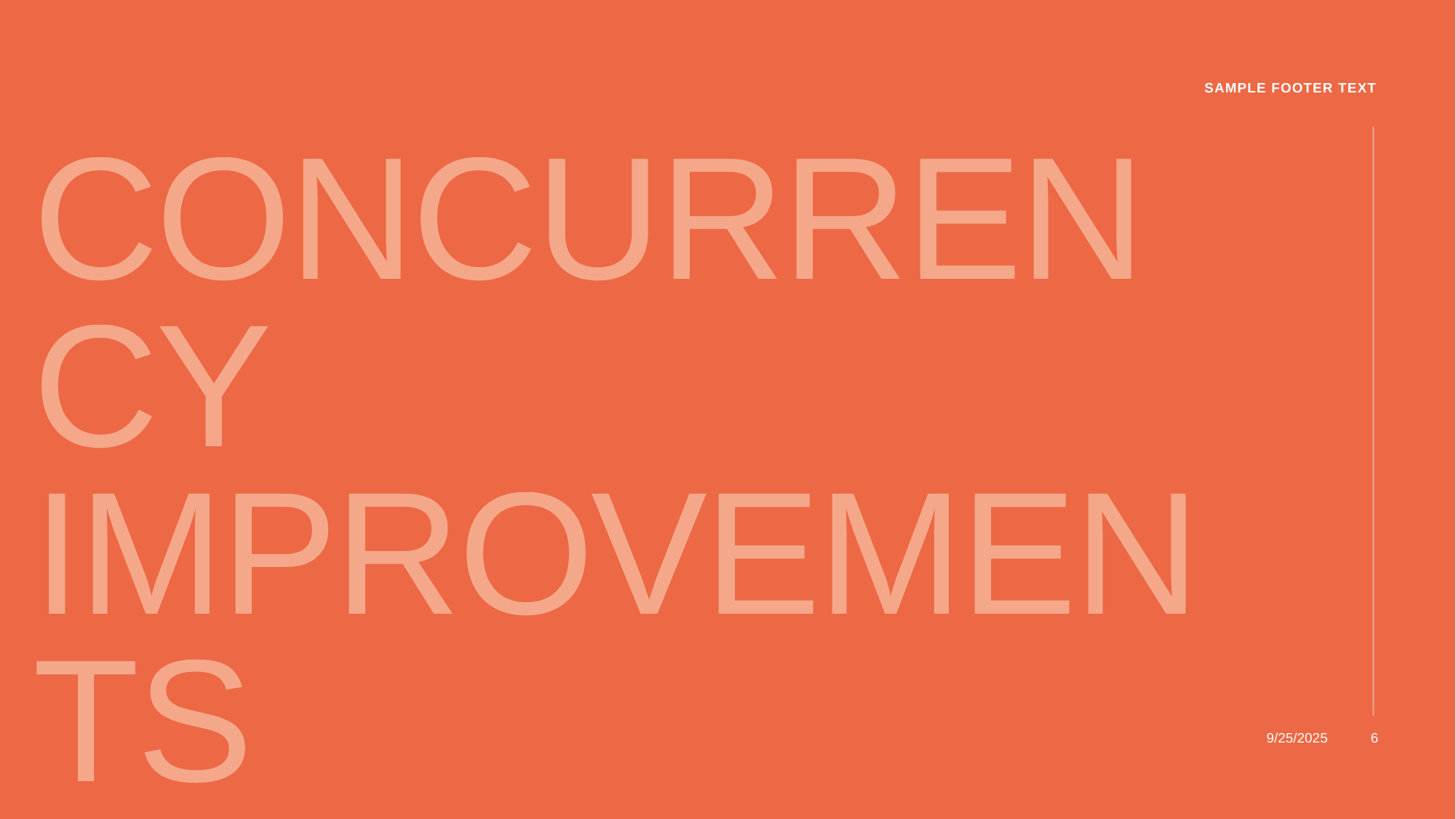

Sample Footer Text
# Concurrency Improvements
9/25/2025
6